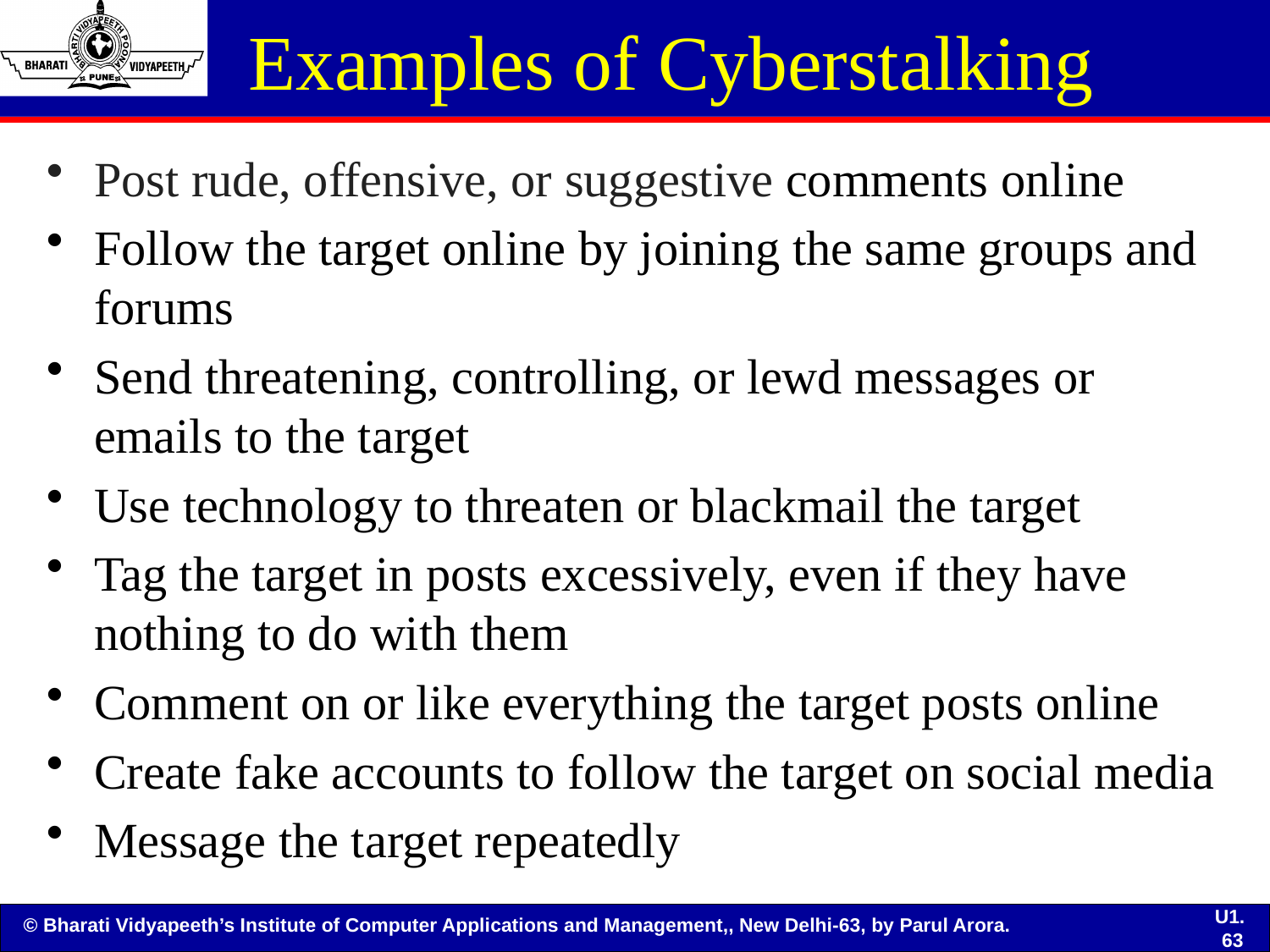

# Examples of Cyberstalking
Post rude, offensive, or suggestive comments online
Follow the target online by joining the same groups and forums
Send threatening, controlling, or lewd messages or emails to the target
Use technology to threaten or blackmail the target
Tag the target in posts excessively, even if they have nothing to do with them
Comment on or like everything the target posts online
Create fake accounts to follow the target on social media
Message the target repeatedly